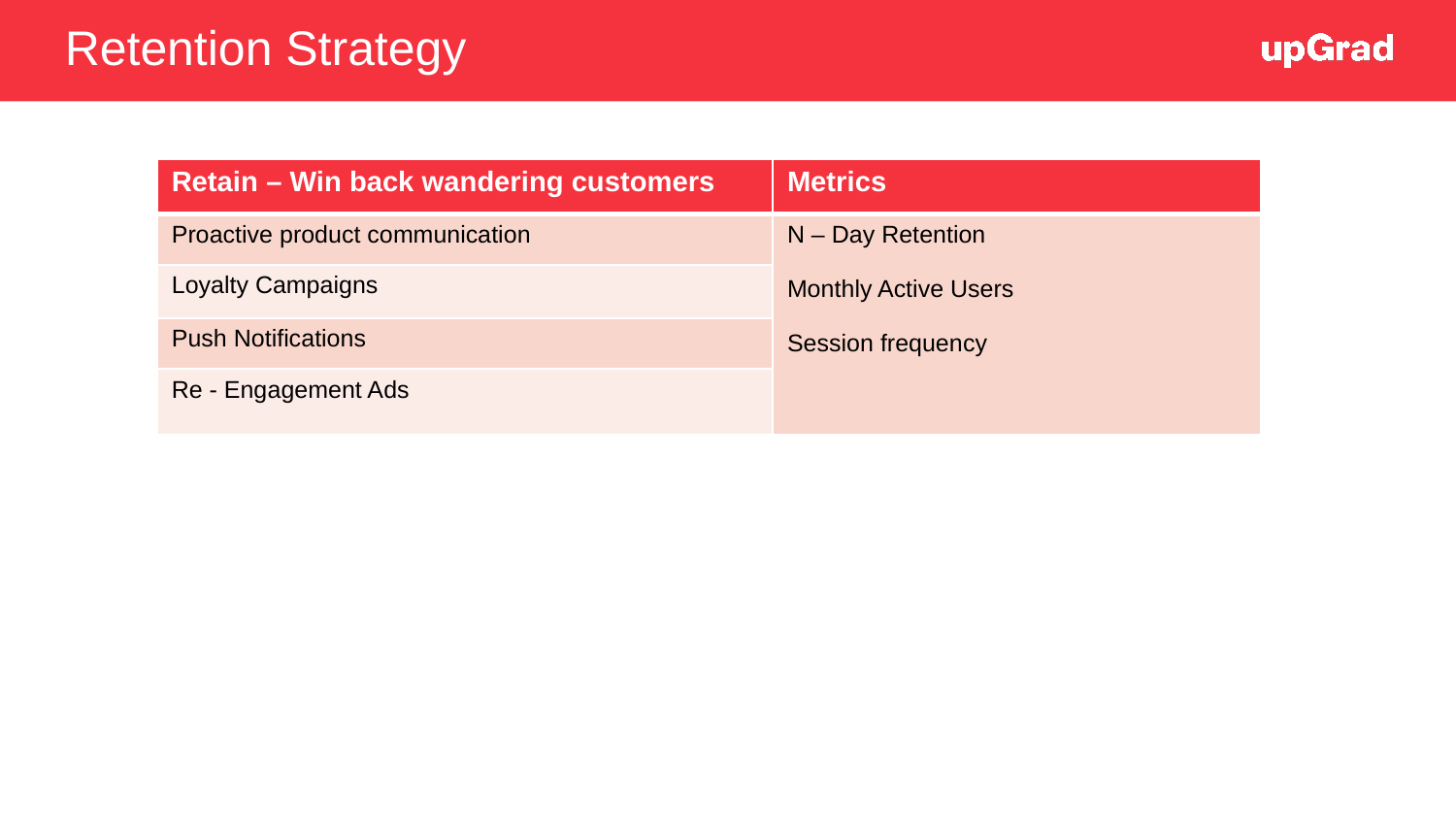

# Retention Strategy
| Retain – Win back wandering customers | Metrics |
| --- | --- |
| Proactive product communication | N – Day Retention Monthly Active Users Session frequency |
| Loyalty Campaigns |  |
| Push Notifications |  |
| Re - Engagement Ads |  |